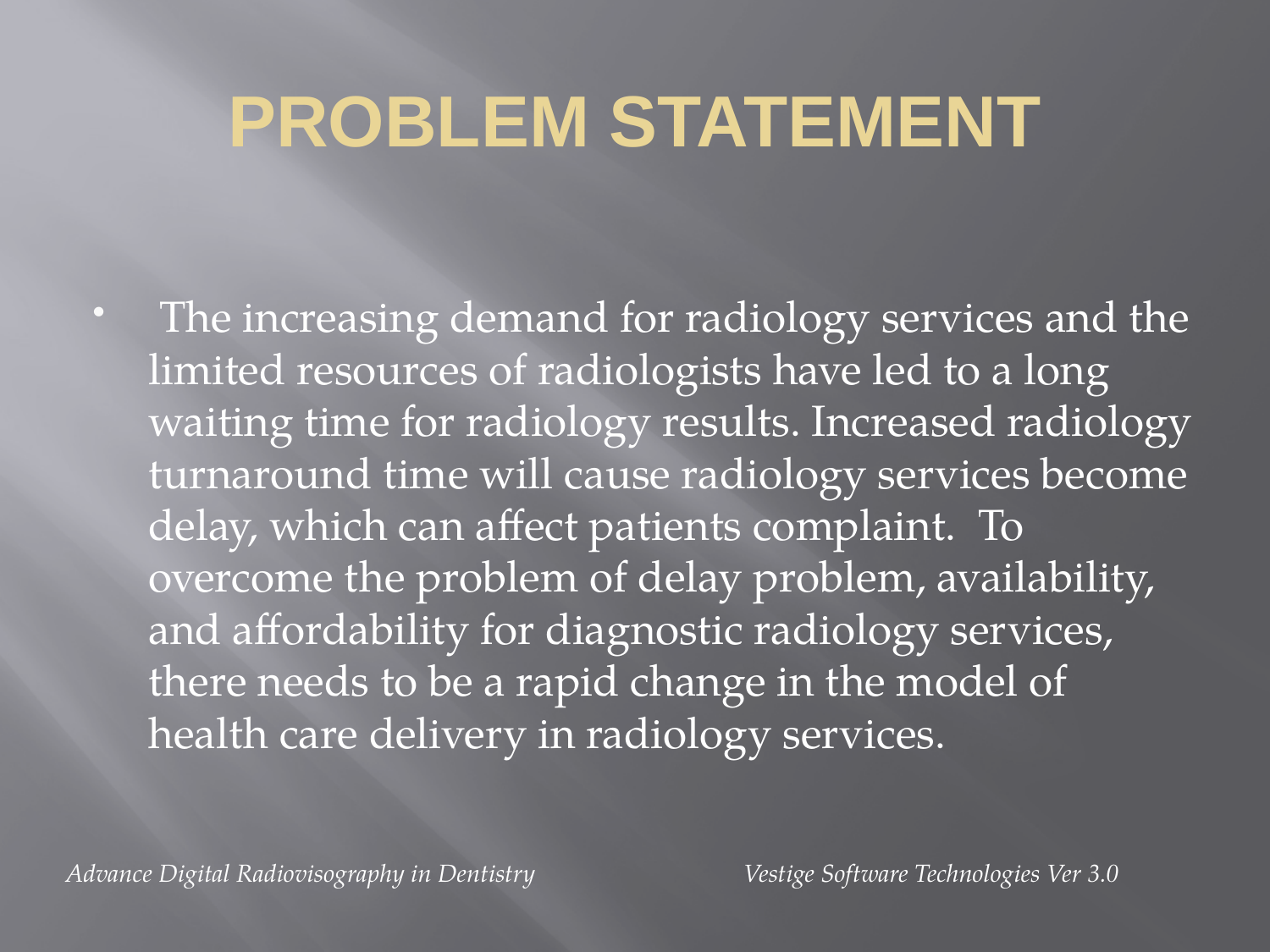

PROBLEM STATEMENT

 The increasing demand for radiology services and the limited resources of radiologists have led to a long waiting time for radiology results. Increased radiology turnaround time will cause radiology services become delay, which can affect patients complaint.  To overcome the problem of delay problem, availability, and affordability for diagnostic radiology services, there needs to be a rapid change in the model of health care delivery in radiology services.
Advance Digital Radiovisography in Dentistry		       Vestige Software Technologies Ver 3.0